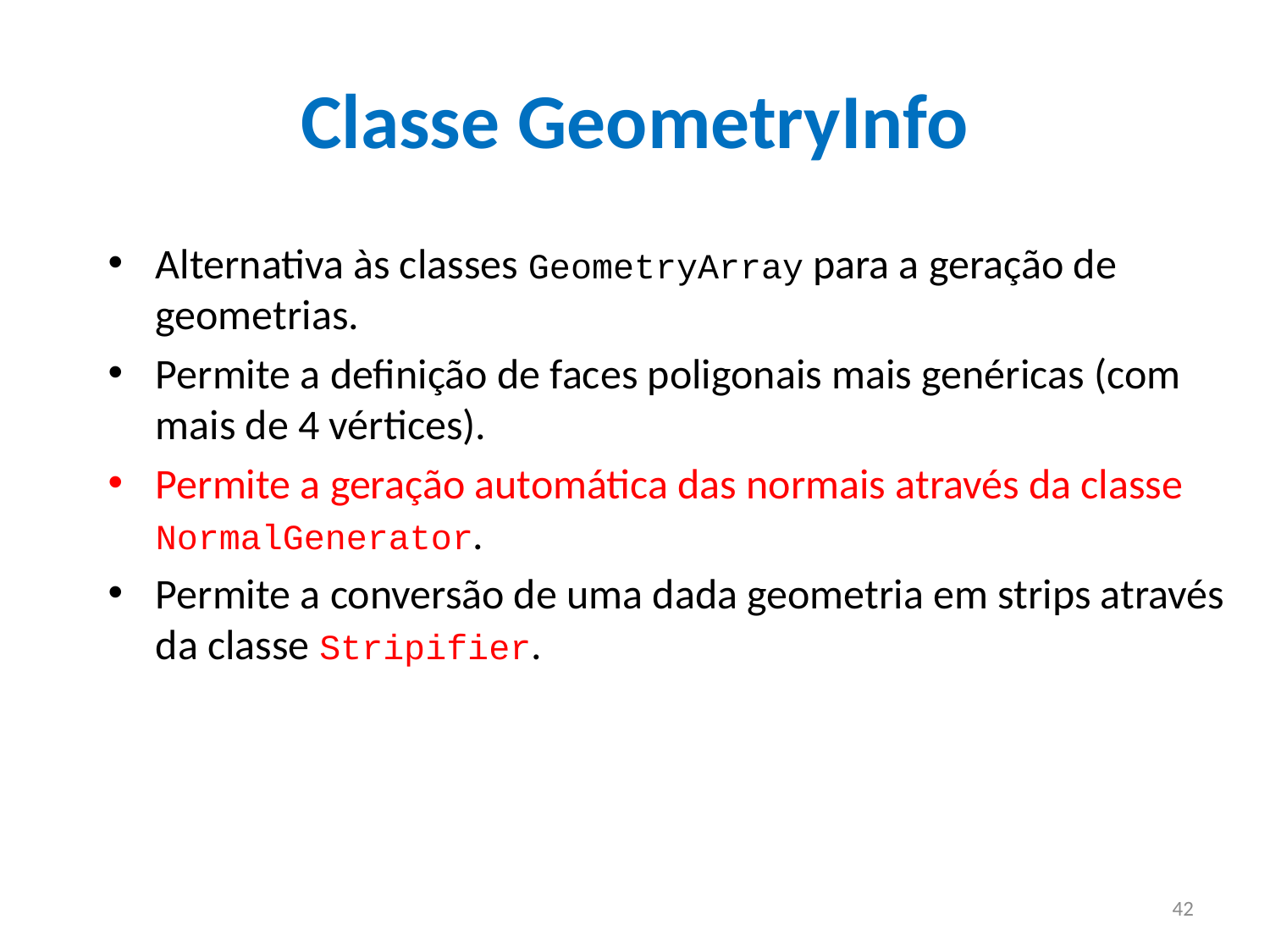

# Classe GeometryInfo
Alternativa às classes GeometryArray para a geração de geometrias.
Permite a definição de faces poligonais mais genéricas (com mais de 4 vértices).
Permite a geração automática das normais através da classe NormalGenerator.
Permite a conversão de uma dada geometria em strips através da classe Stripifier.
42